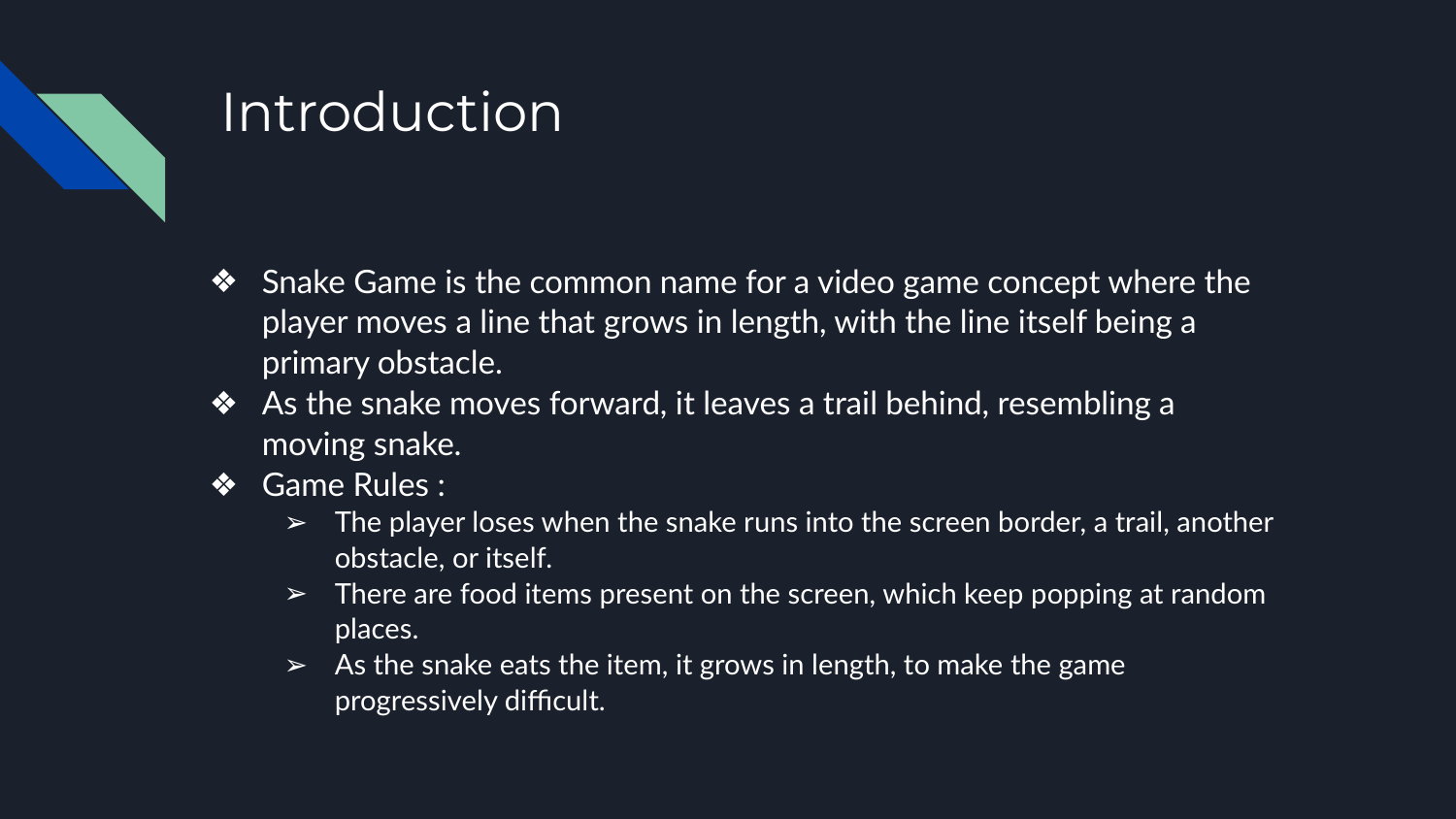

# Introduction
Snake Game is the common name for a video game concept where the player moves a line that grows in length, with the line itself being a primary obstacle.
As the snake moves forward, it leaves a trail behind, resembling a moving snake.
Game Rules :
The player loses when the snake runs into the screen border, a trail, another obstacle, or itself.
There are food items present on the screen, which keep popping at random places.
As the snake eats the item, it grows in length, to make the game progressively difficult.